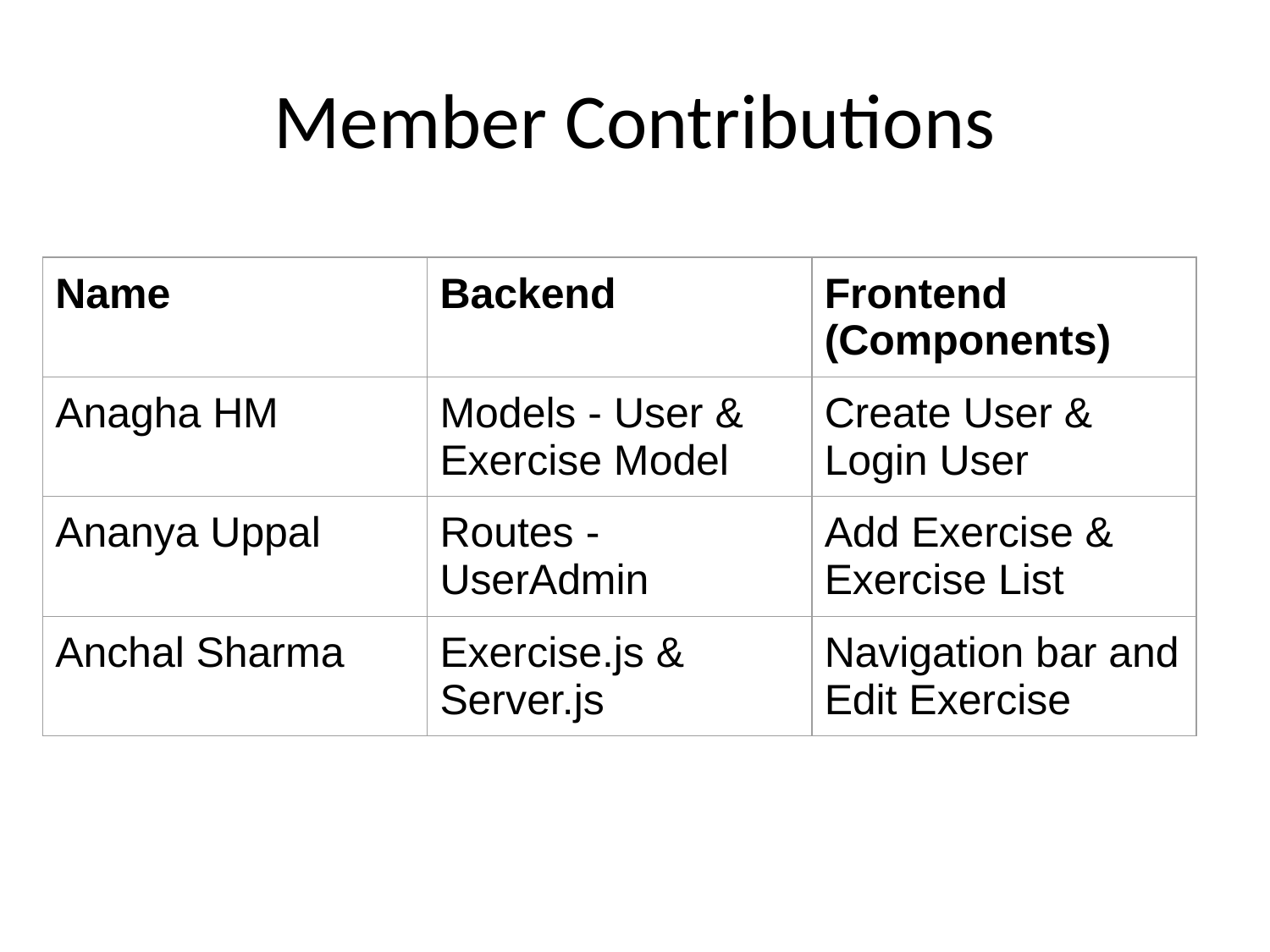

# Member Contributions
| Name | Backend | Frontend (Components) |
| --- | --- | --- |
| Anagha HM | Models - User & Exercise Model | Create User & Login User |
| Ananya Uppal | Routes - UserAdmin | Add Exercise & Exercise List |
| Anchal Sharma | Exercise.js & Server.js | Navigation bar and Edit Exercise |